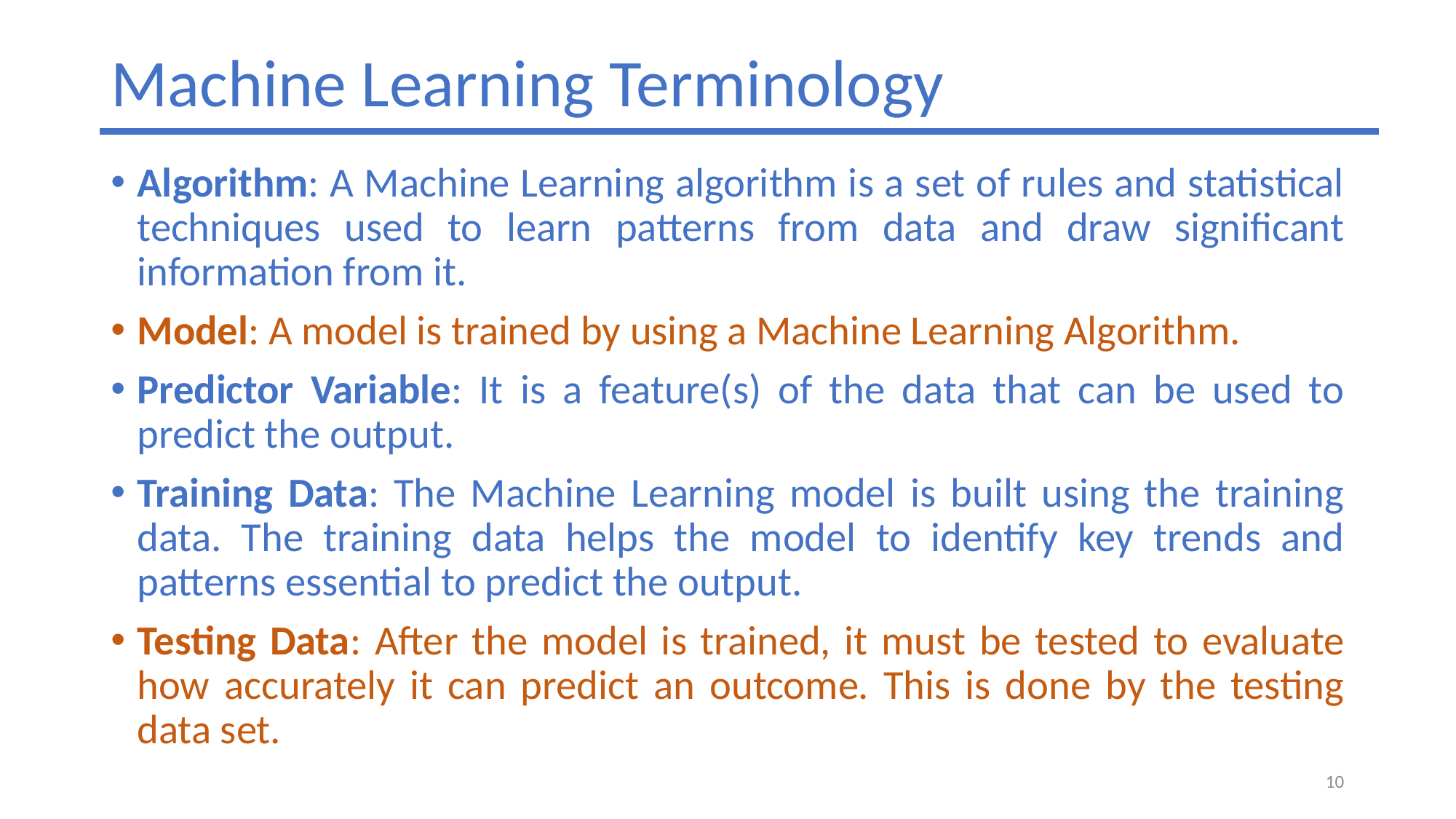

Machine Learning Terminology
Algorithm: A Machine Learning algorithm is a set of rules and statistical techniques used to learn patterns from data and draw significant information from it.
Model: A model is trained by using a Machine Learning Algorithm.
Predictor Variable: It is a feature(s) of the data that can be used to predict the output.
Training Data: The Machine Learning model is built using the training data. The training data helps the model to identify key trends and patterns essential to predict the output.
Testing Data: After the model is trained, it must be tested to evaluate how accurately it can predict an outcome. This is done by the testing data set.
10